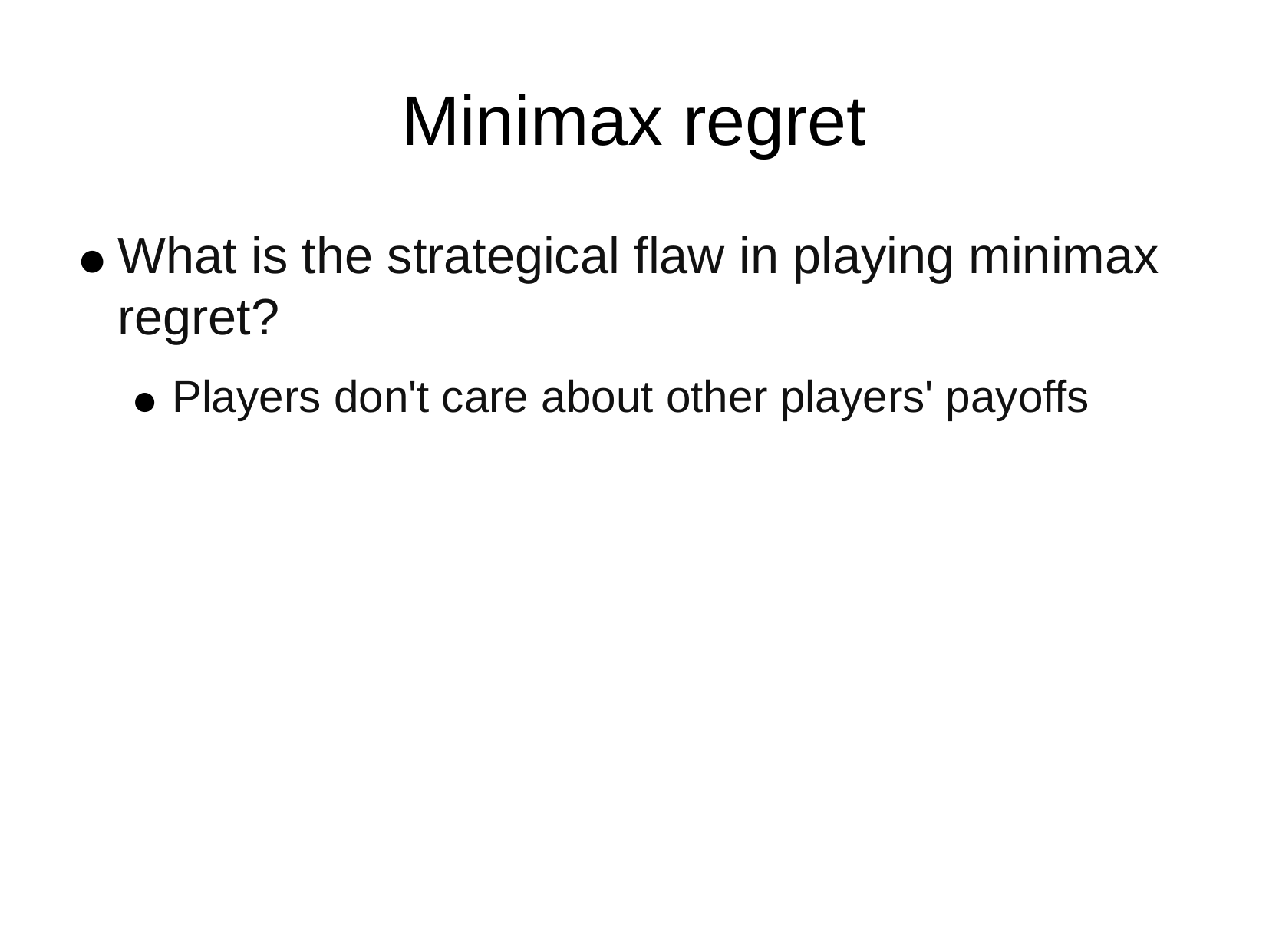

Minimax regret
What is the strategical flaw in playing minimax regret?
Players don't care about other players' payoffs